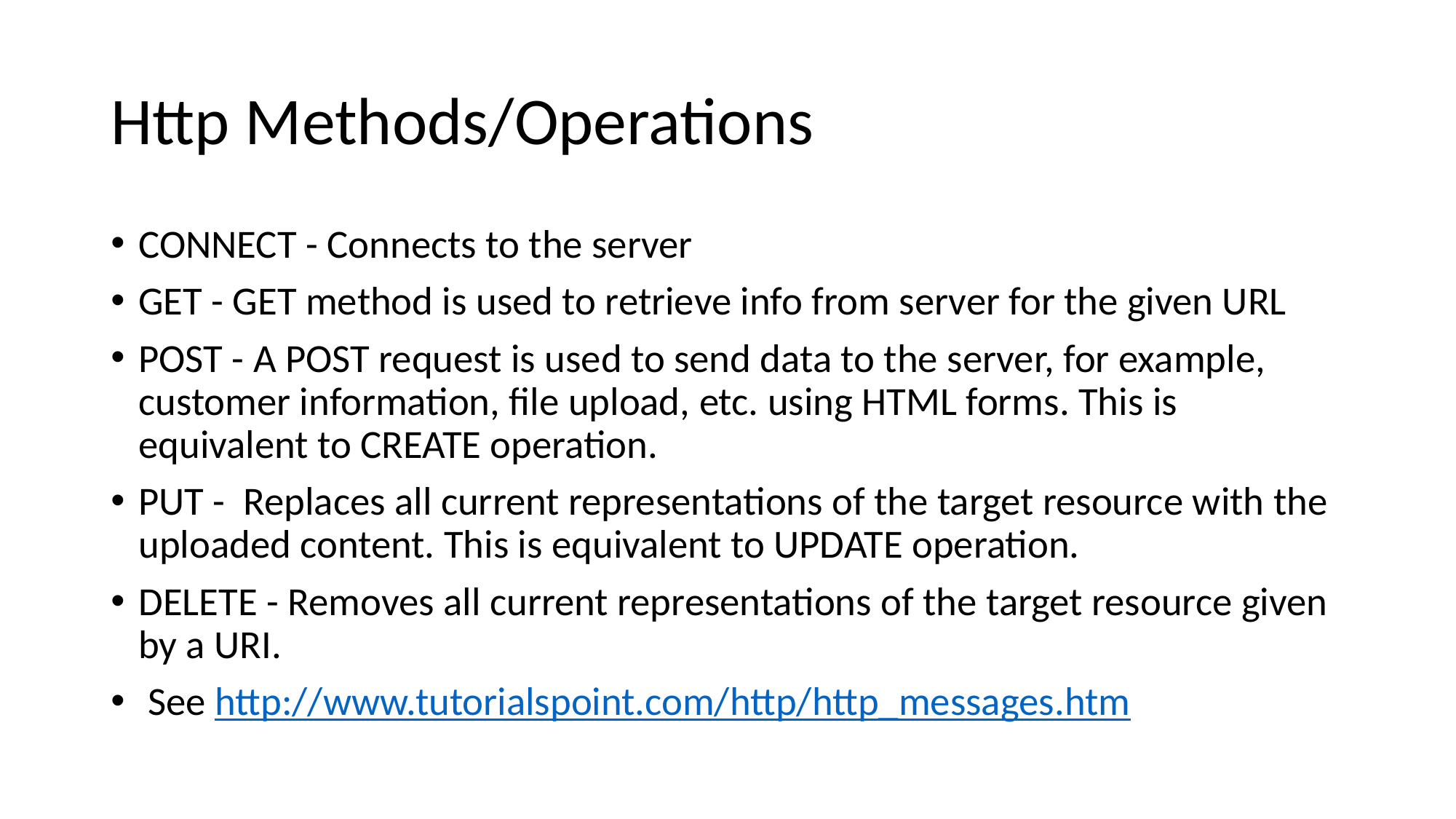

# Http Methods/Operations
CONNECT - Connects to the server
GET - GET method is used to retrieve info from server for the given URL
POST - A POST request is used to send data to the server, for example, customer information, file upload, etc. using HTML forms. This is equivalent to CREATE operation.
PUT -  Replaces all current representations of the target resource with the uploaded content. This is equivalent to UPDATE operation.
DELETE - Removes all current representations of the target resource given by a URI.
 See http://www.tutorialspoint.com/http/http_messages.htm